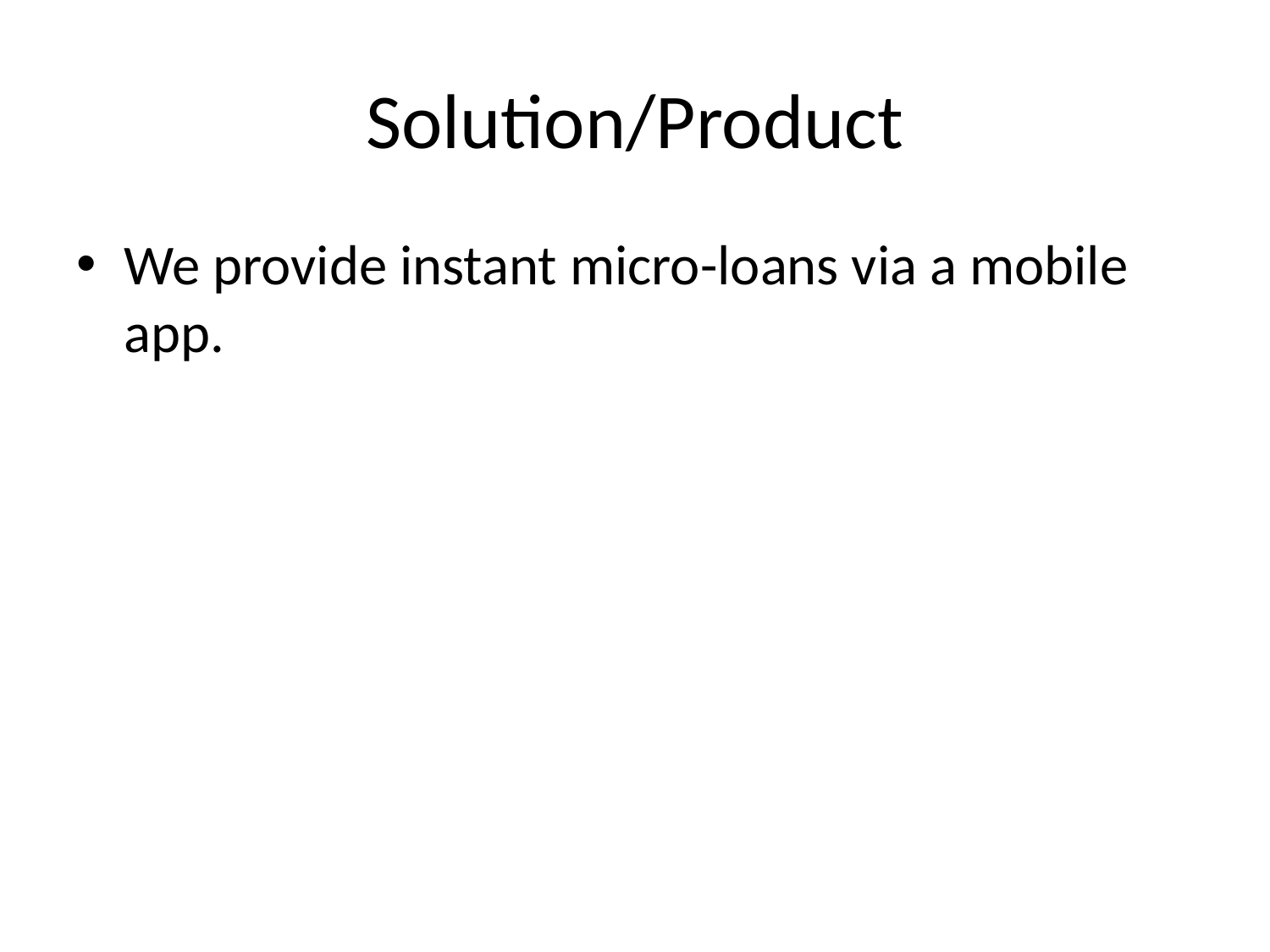

# Solution/Product
We provide instant micro-loans via a mobile app.